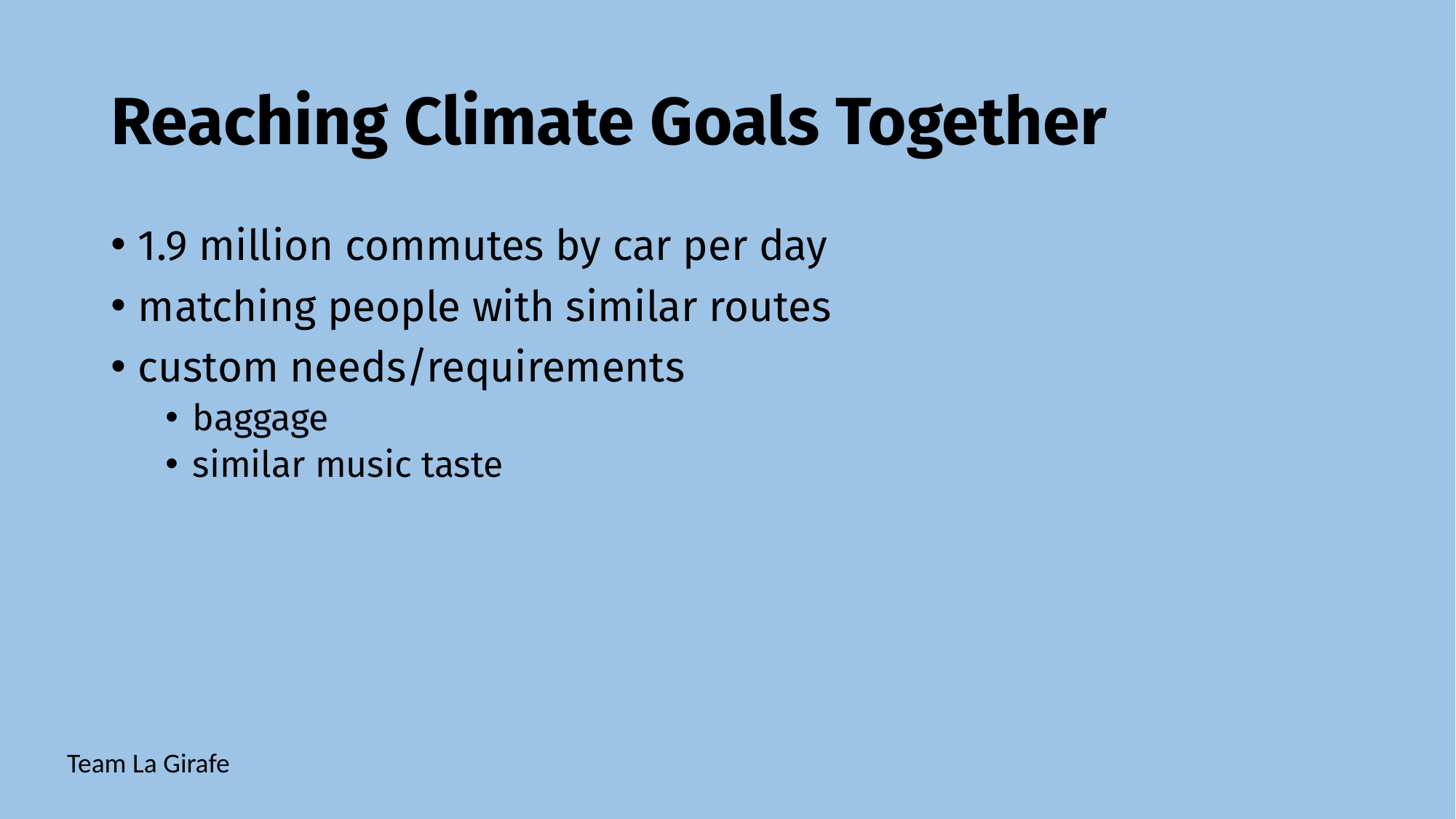

# Reaching Climate Goals Together
1.9 million commutes by car per day
matching people with similar routes
custom needs/requirements
baggage
similar music taste

Team La Girafe